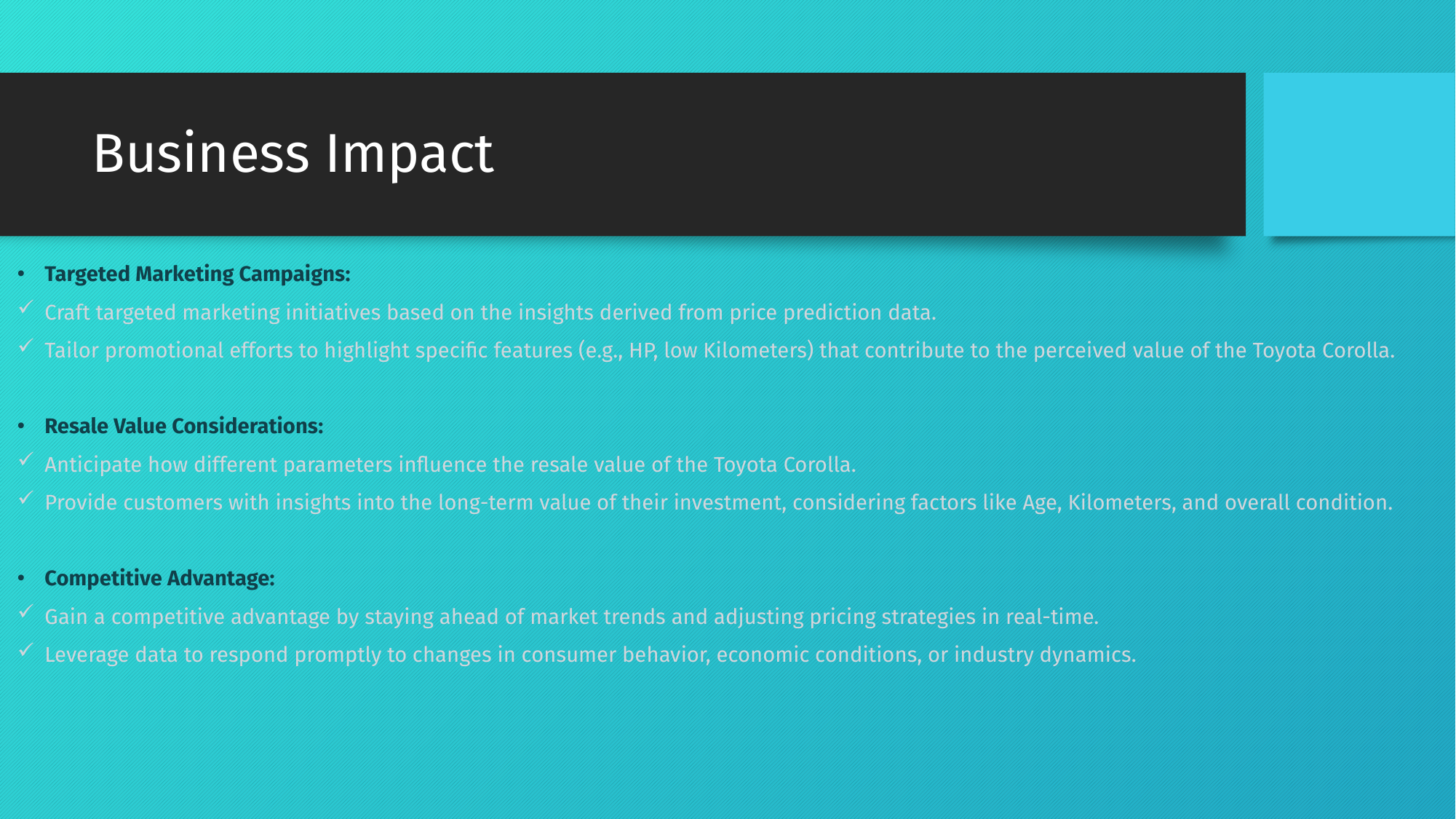

# Business Impact
Targeted Marketing Campaigns:
Craft targeted marketing initiatives based on the insights derived from price prediction data.
Tailor promotional efforts to highlight specific features (e.g., HP, low Kilometers) that contribute to the perceived value of the Toyota Corolla.

Resale Value Considerations:
Anticipate how different parameters influence the resale value of the Toyota Corolla.
Provide customers with insights into the long-term value of their investment, considering factors like Age, Kilometers, and overall condition.

Competitive Advantage:
Gain a competitive advantage by staying ahead of market trends and adjusting pricing strategies in real-time.
Leverage data to respond promptly to changes in consumer behavior, economic conditions, or industry dynamics.